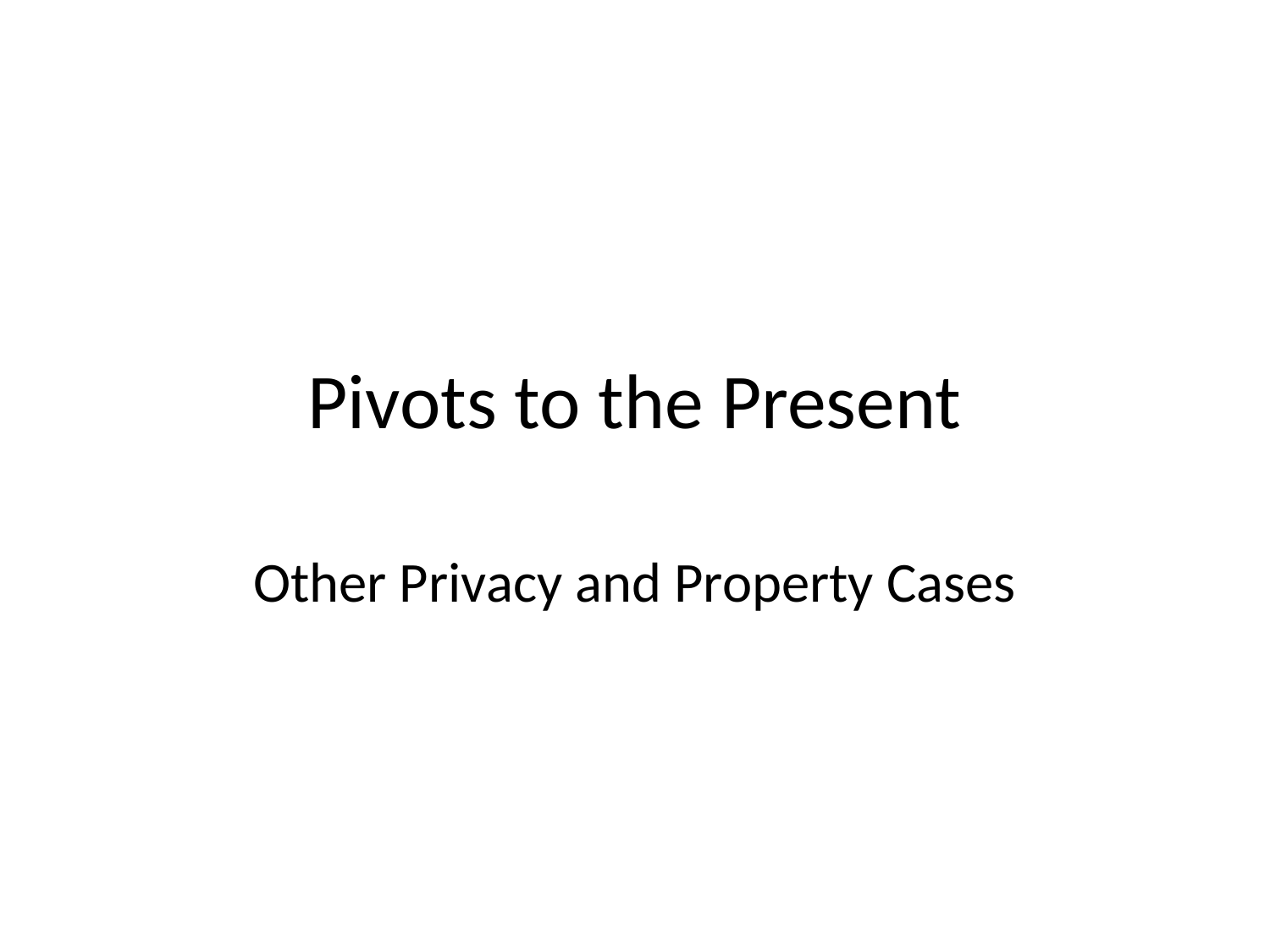

# Pivots to the Present
Other Privacy and Property Cases